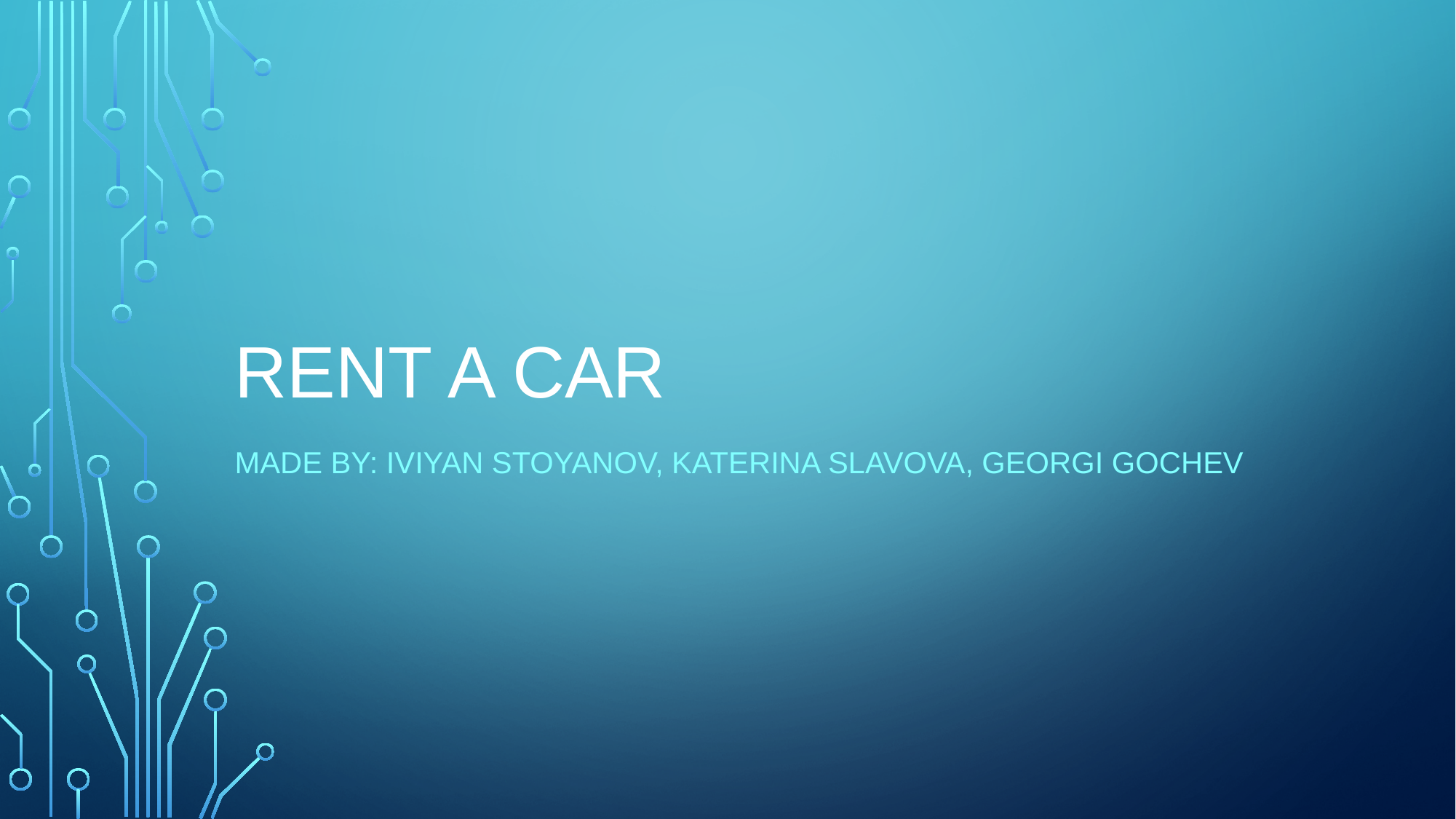

# Rent a car
Made by: iviyan stoyanov, Katerina slavovA, Georgi gochev